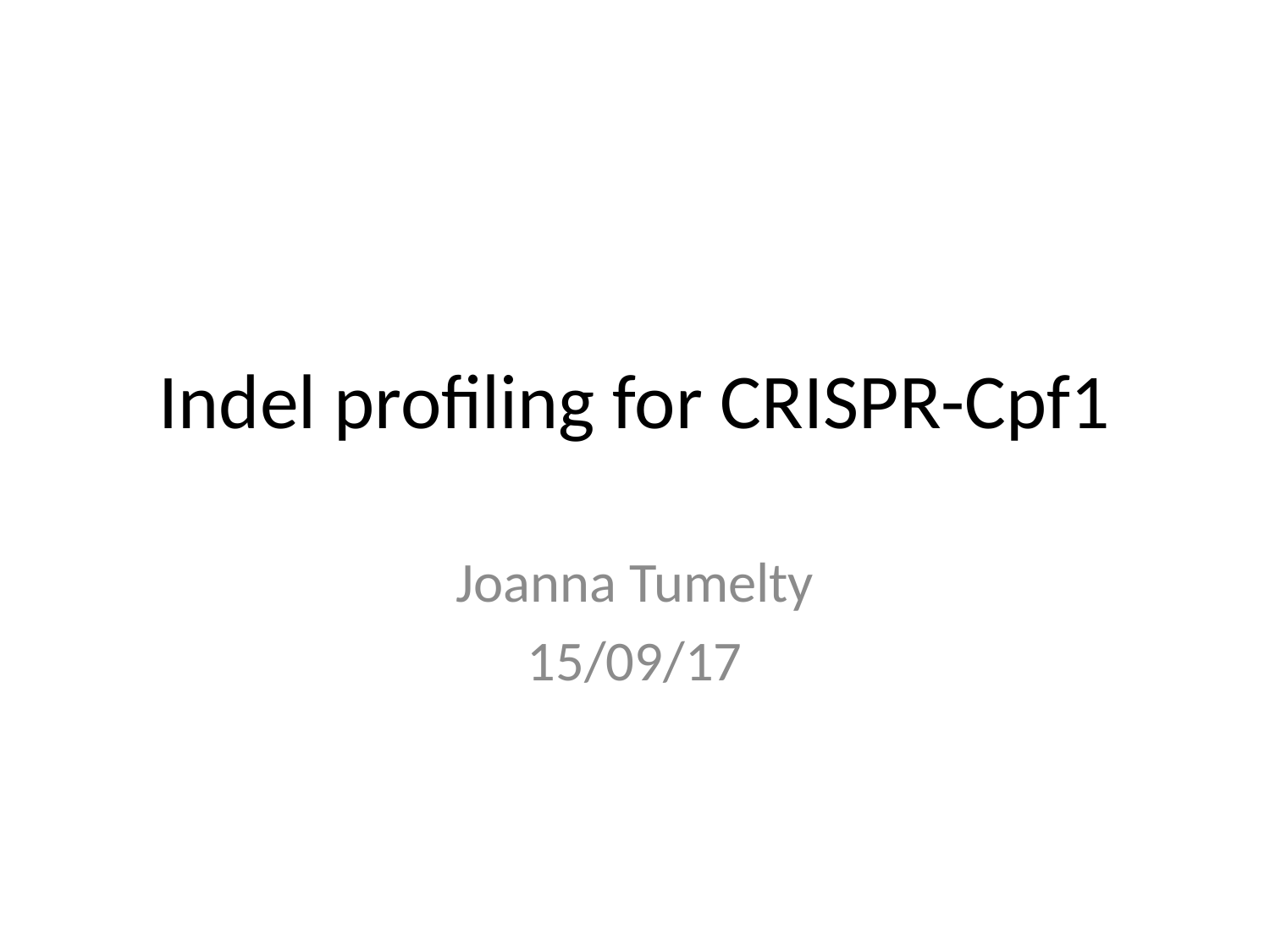

# Indel profiling for CRISPR-Cpf1
Joanna Tumelty
15/09/17